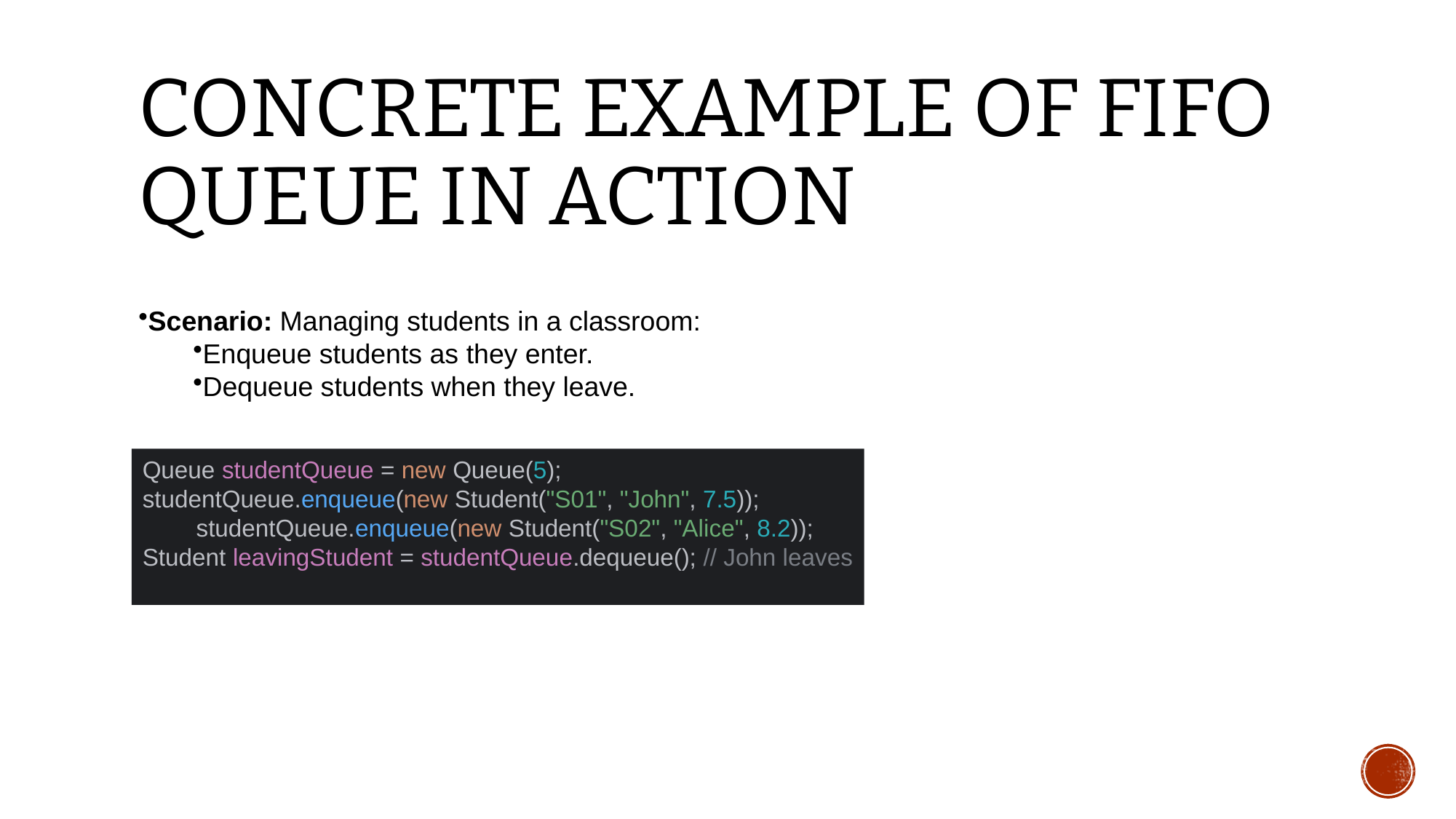

# Concrete Example of FIFO Queue in Action

Scenario: Managing students in a classroom:
Enqueue students as they enter.
Dequeue students when they leave.

Queue studentQueue = new Queue(5);
studentQueue.enqueue(new Student("S01", "John", 7.5));
        studentQueue.enqueue(new Student("S02", "Alice", 8.2));
Student leavingStudent = studentQueue.dequeue(); // John leaves